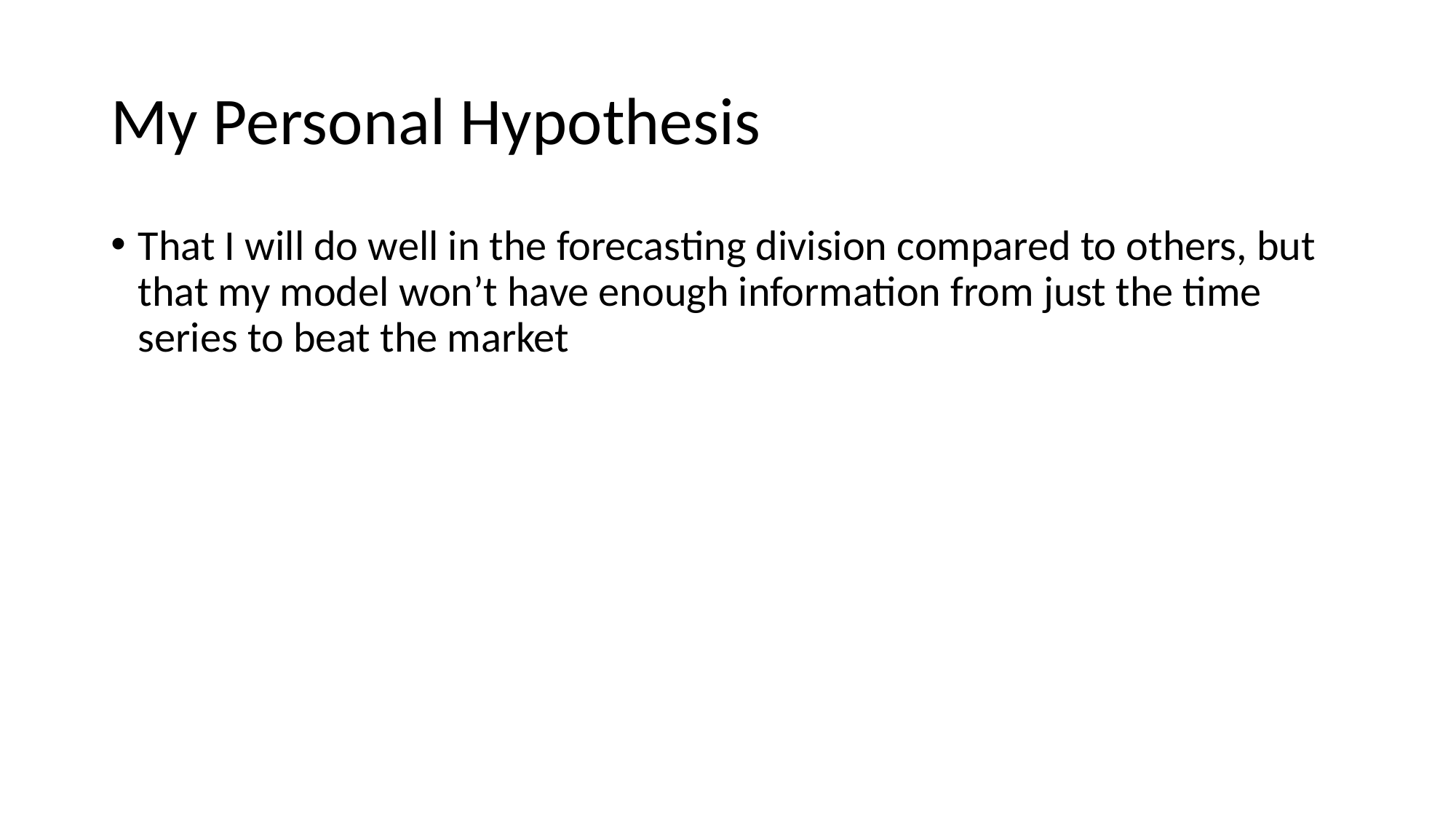

# My Personal Hypothesis
That I will do well in the forecasting division compared to others, but that my model won’t have enough information from just the time series to beat the market